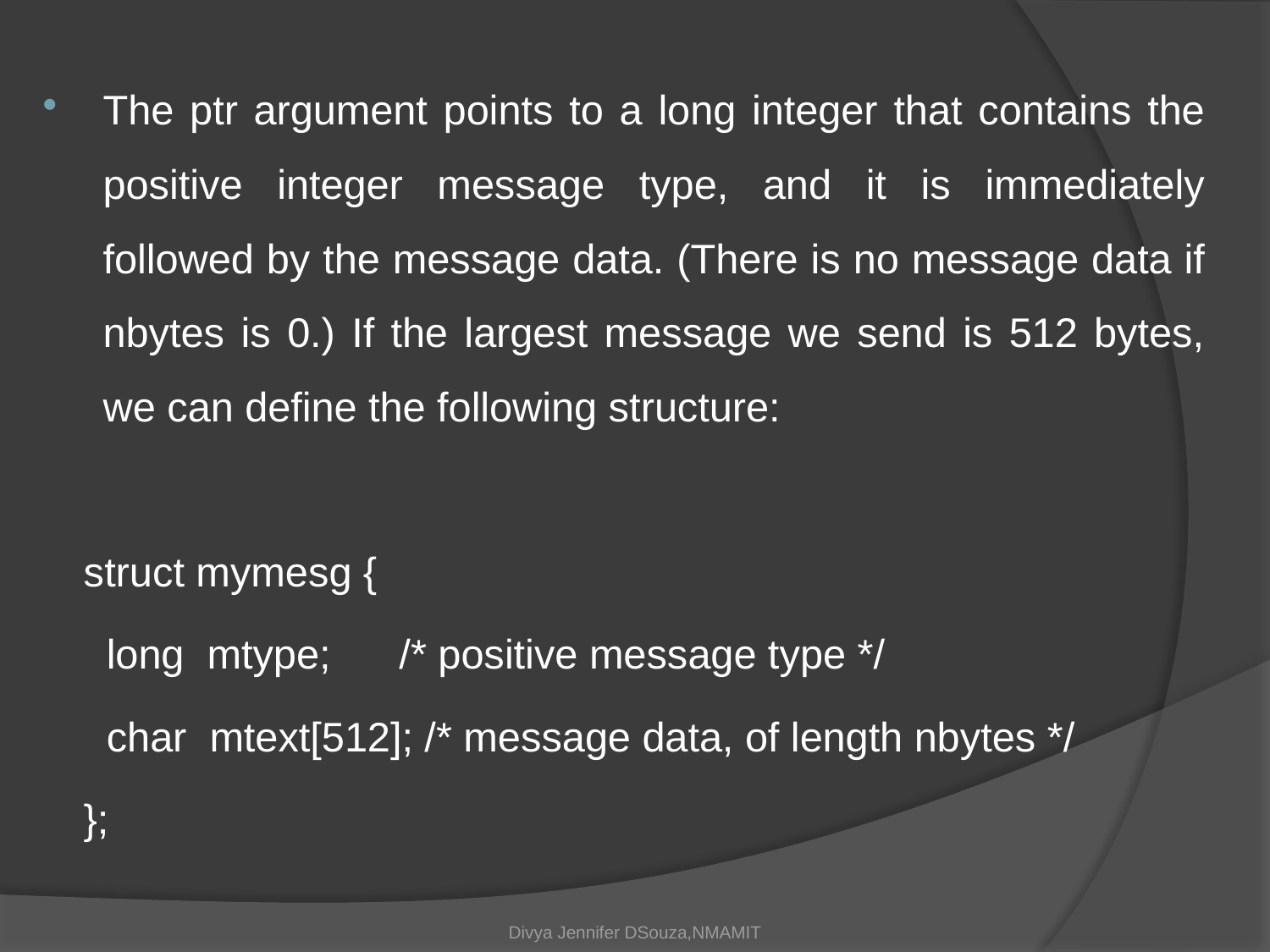

The ptr argument points to a long integer that contains the positive integer message type, and it is immediately followed by the message data. (There is no message data if nbytes is 0.) If the largest message we send is 512 bytes, we can define the following structure:

   struct mymesg {
     long  mtype;      /* positive message type */
     char  mtext[512]; /* message data, of length nbytes */
   };
Divya Jennifer DSouza,NMAMIT